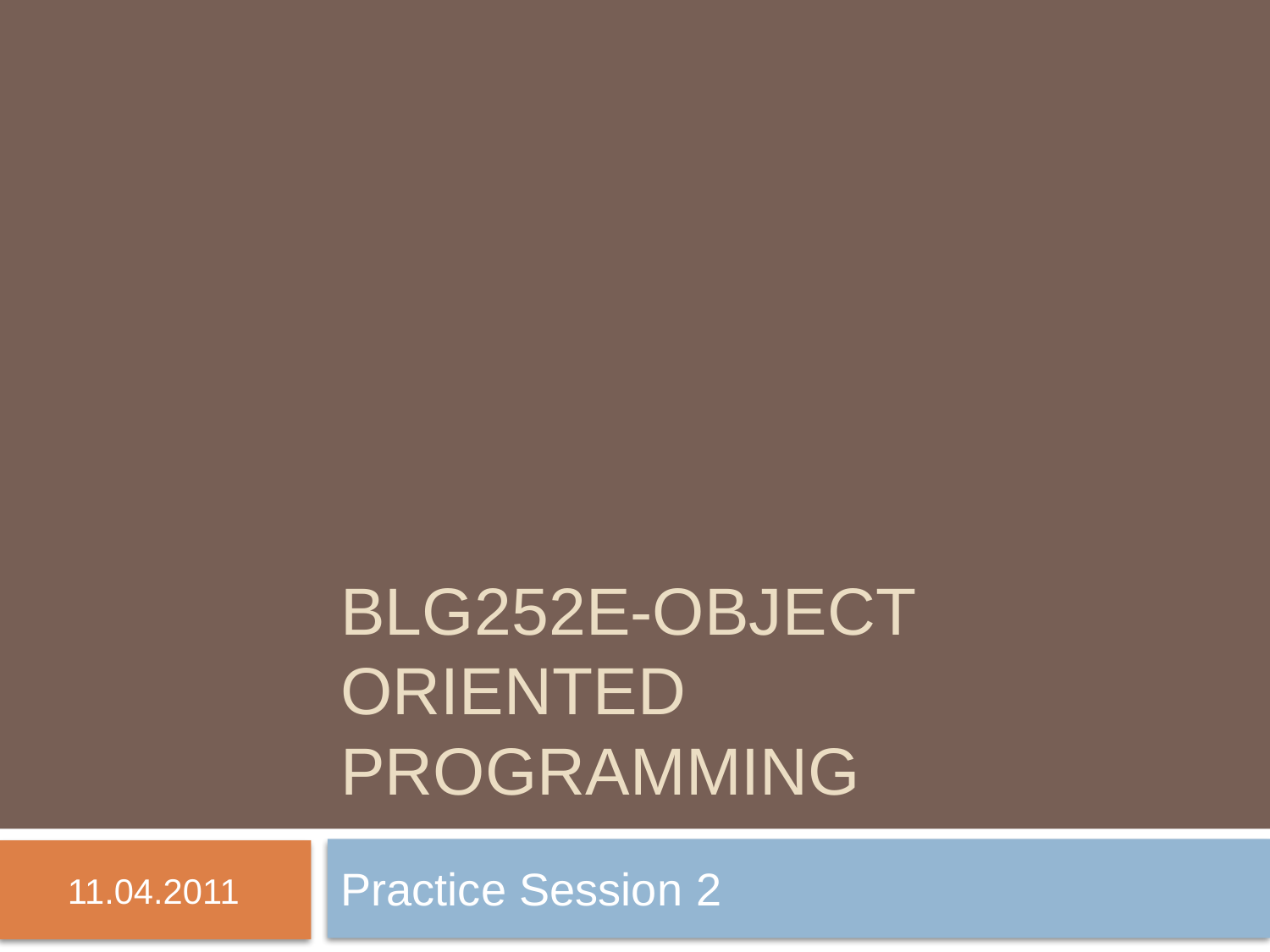

# BLG252E-Object oriented programming
Practice Session 2
11.04.2011